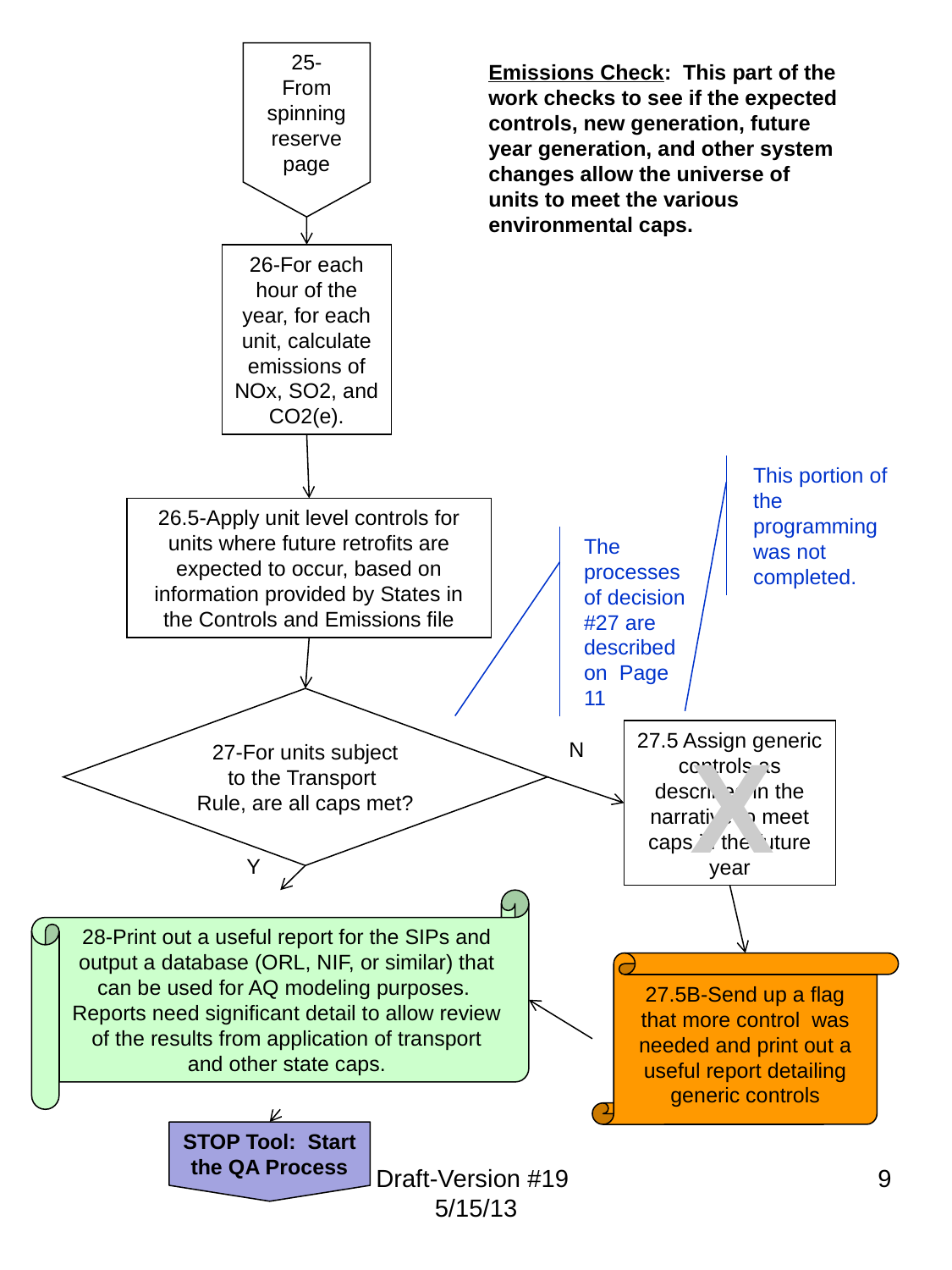

25-
From spinning reserve page
Emissions Check:  This part of the work checks to see if the expected controls, new generation, future year generation, and other system changes allow the universe of units to meet the various environmental caps.
26-For each hour of the year, for each unit, calculate emissions of
NOx, SO2, and CO2(e).
This portion of the programming was not completed.
26.5-Apply unit level controls for units where future retrofits are expected to occur, based on information provided by States in the Controls and Emissions file
The processes of decision #27 are described on  Page 11
27-For units subject
to the Transport
Rule, are all caps met?
27.5 Assign generic controls as described in the narrative to meet caps in the future year
X
N
Y
28-Print out a useful report for the SIPs and output a database (ORL, NIF, or similar) that can be used for AQ modeling purposes.  Reports need significant detail to allow review of the results from application of transport and other state caps.
27.5B-Send up a flag that more control  was needed and print out a useful report detailing generic controls
STOP Tool:  Start the QA Process
Draft-Version #19  5/15/13
9